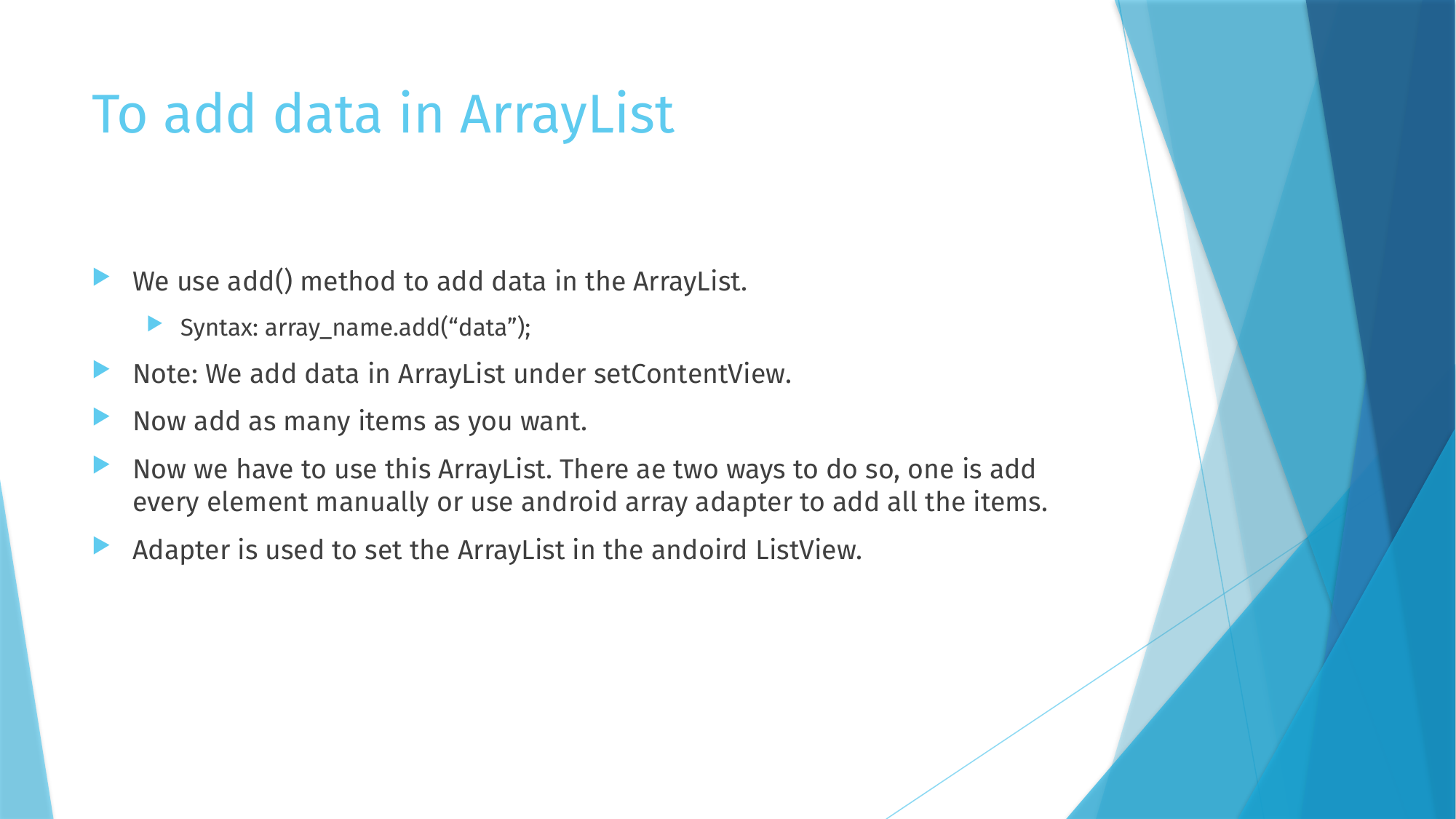

# To add data in ArrayList
We use add() method to add data in the ArrayList.
Syntax: array_name.add(“data”);
Note: We add data in ArrayList under setContentView.
Now add as many items as you want.
Now we have to use this ArrayList. There ae two ways to do so, one is add every element manually or use android array adapter to add all the items.
Adapter is used to set the ArrayList in the andoird ListView.